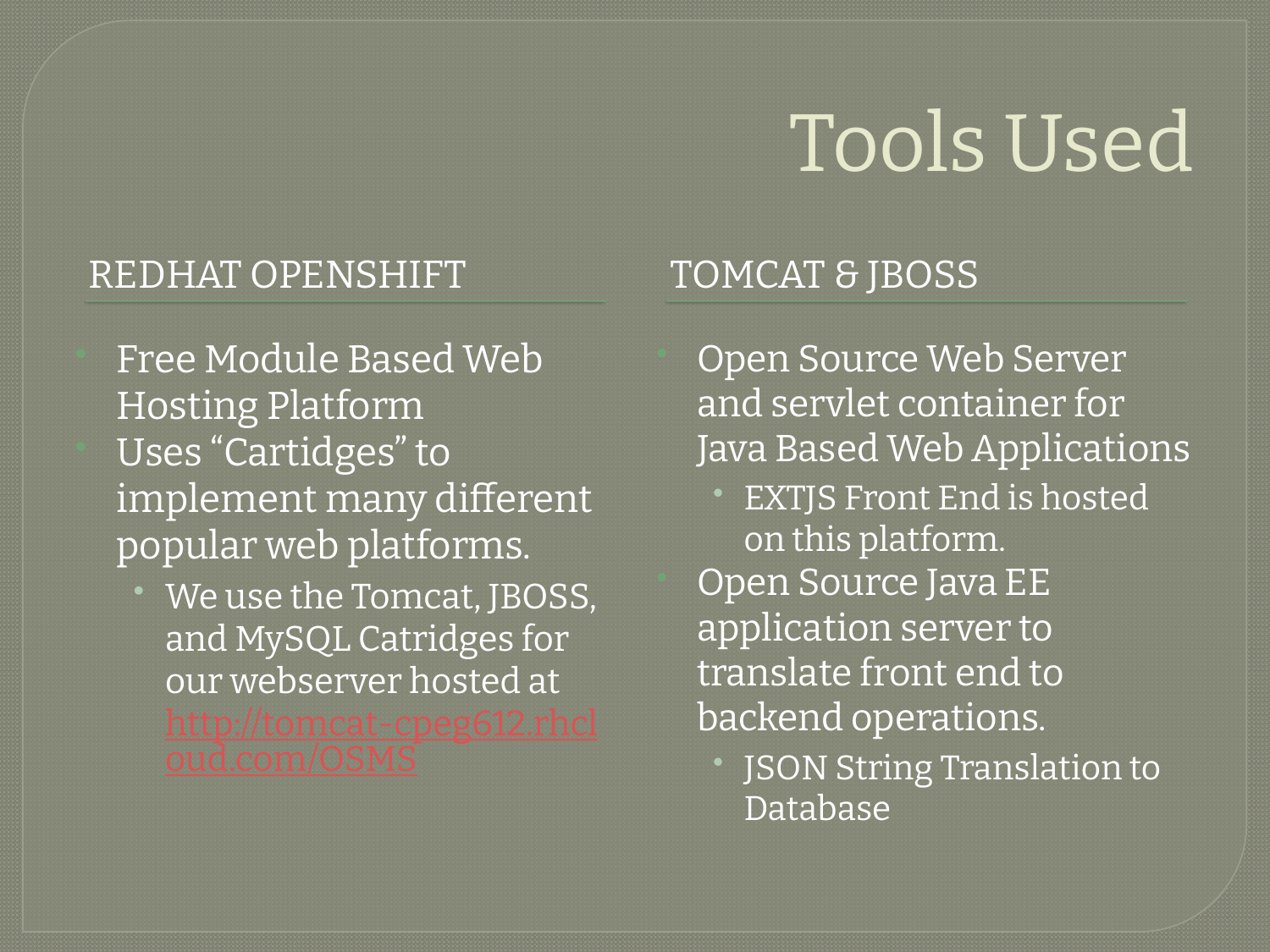

# Tools Used
Redhat openshift
Tomcat & JBOSS
Free Module Based Web Hosting Platform
Uses “Cartidges” to implement many different popular web platforms.
We use the Tomcat, JBOSS, and MySQL Catridges for our webserver hosted at http://tomcat-cpeg612.rhcloud.com/OSMS

Open Source Web Server and servlet container for Java Based Web Applications
EXTJS Front End is hosted on this platform.
Open Source Java EE application server to translate front end to backend operations.
JSON String Translation to Database